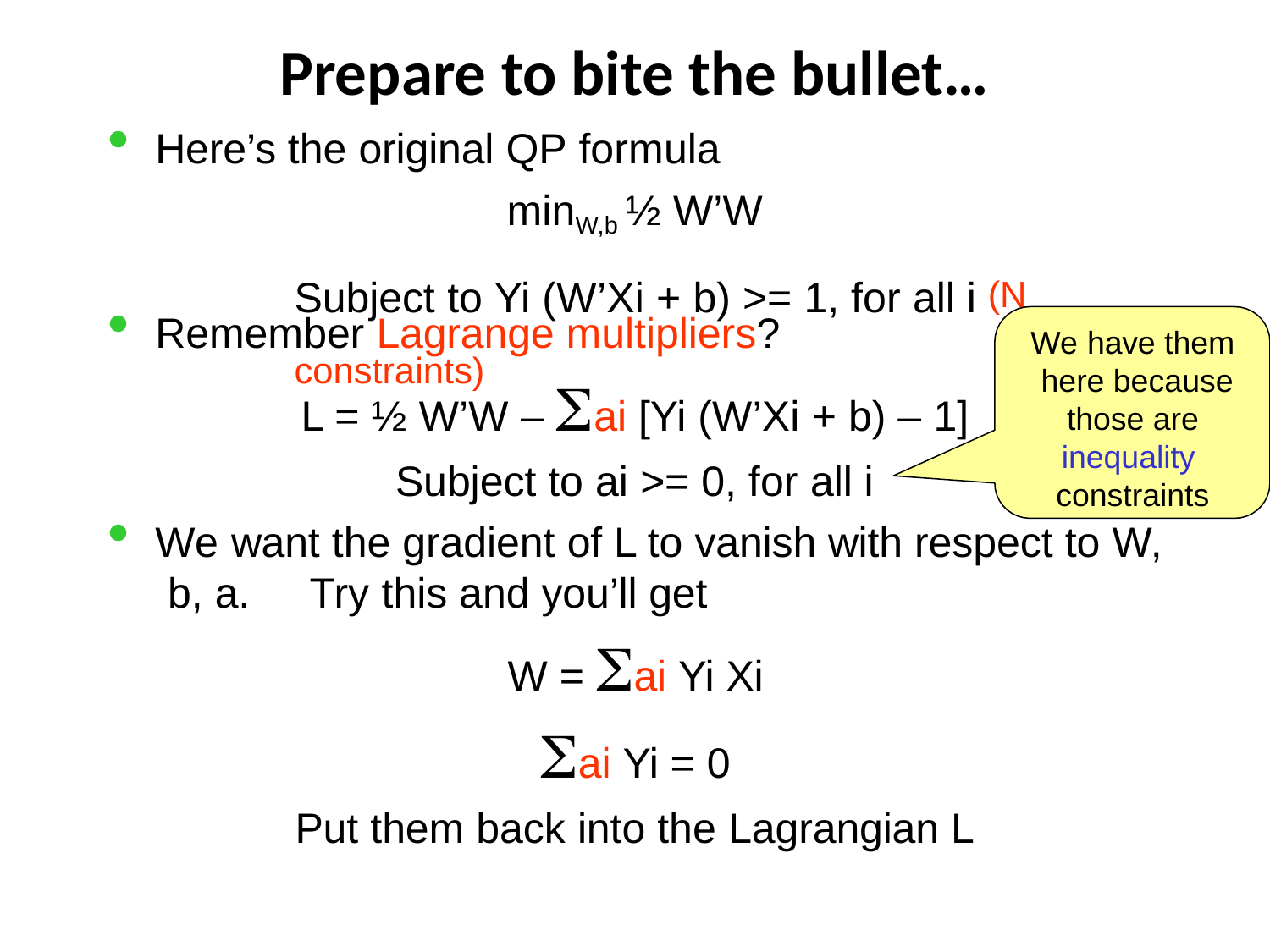

# Prepare to bite the bullet…
Here’s the original QP formula
minW,b ½ W’W
Subject to Yi (W’Xi + b) >= 1, for all i (N constraints)
Remember Lagrange multipliers?
L = ½ W’W – Σai [Yi (W’Xi + b) – 1]
Subject to ai >= 0, for all i

We have them  here because  those are  inequality  constraints
We want the gradient of L to vanish with respect to W,  b, a.	Try this and you’ll get
W = Σai Yi Xi
Σai Yi = 0
Put them back into the Lagrangian L